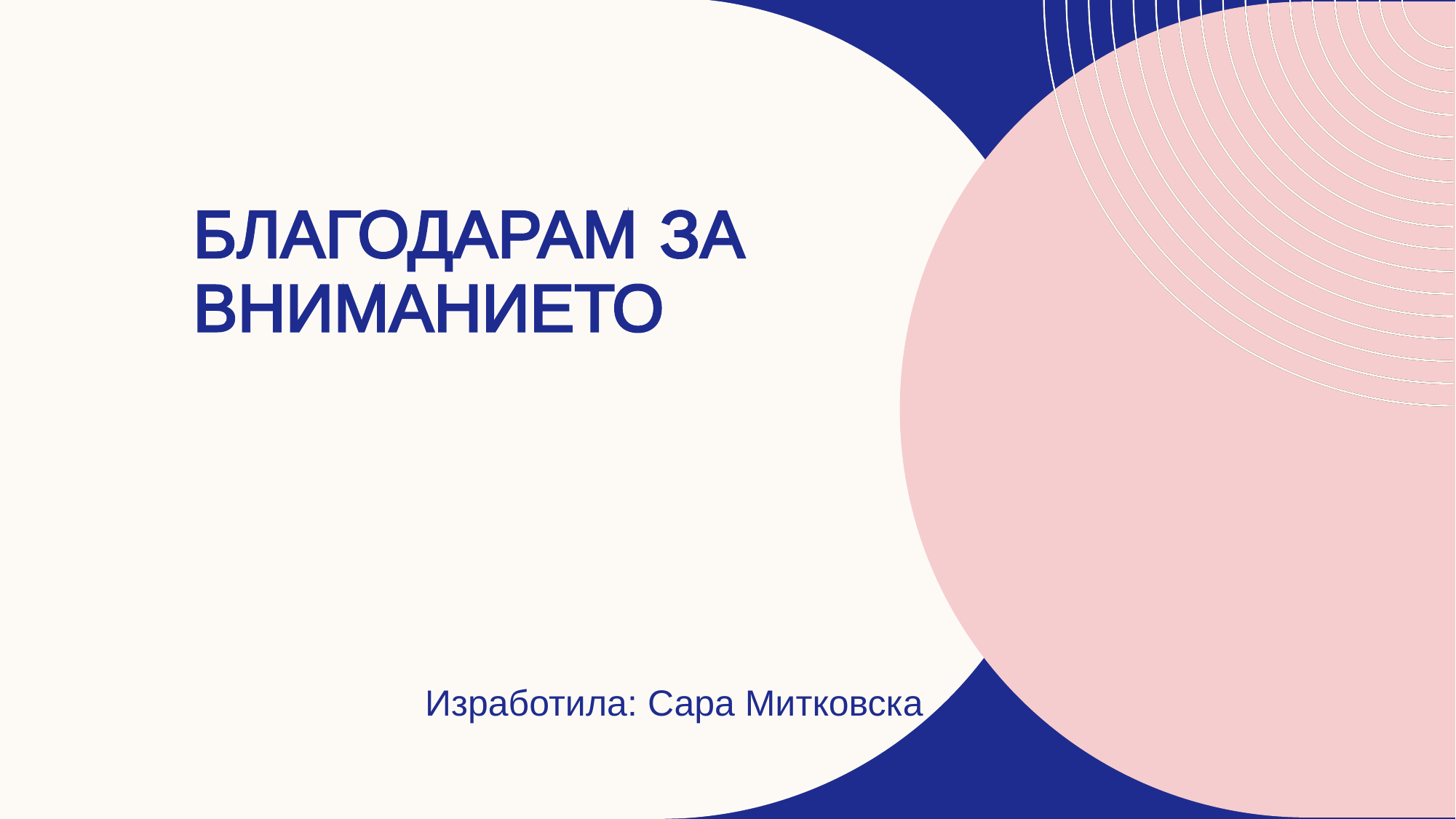

# Благодарам за вниманието
Изработила: Сара Митковска